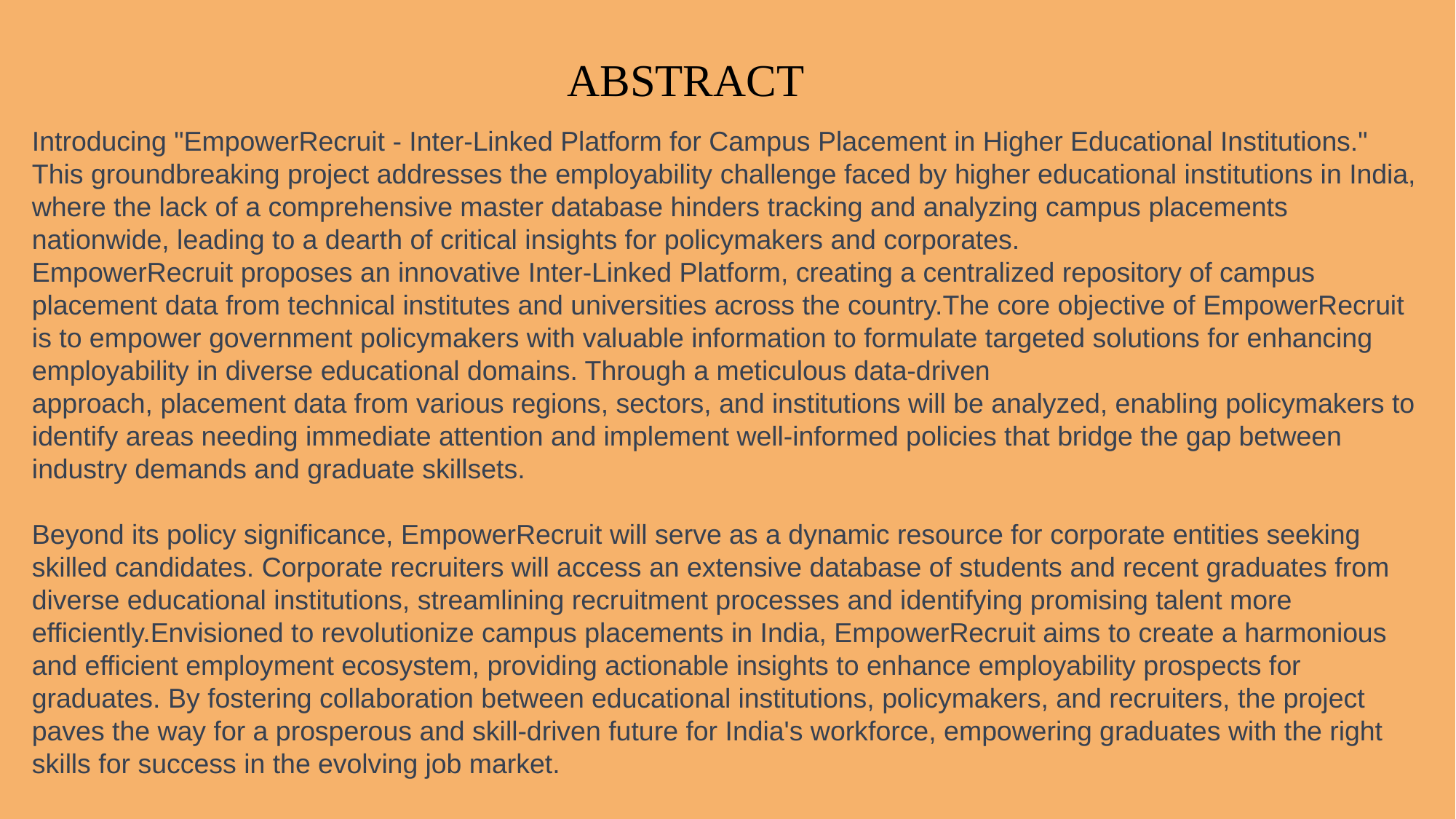

ABSTRACT
Introducing "EmpowerRecruit - Inter-Linked Platform for Campus Placement in Higher Educational Institutions." This groundbreaking project addresses the employability challenge faced by higher educational institutions in India, where the lack of a comprehensive master database hinders tracking and analyzing campus placements nationwide, leading to a dearth of critical insights for policymakers and corporates.
EmpowerRecruit proposes an innovative Inter-Linked Platform, creating a centralized repository of campus placement data from technical institutes and universities across the country.The core objective of EmpowerRecruit is to empower government policymakers with valuable information to formulate targeted solutions for enhancing employability in diverse educational domains. Through a meticulous data-driven
approach, placement data from various regions, sectors, and institutions will be analyzed, enabling policymakers to identify areas needing immediate attention and implement well-informed policies that bridge the gap between industry demands and graduate skillsets.

Beyond its policy significance, EmpowerRecruit will serve as a dynamic resource for corporate entities seeking skilled candidates. Corporate recruiters will access an extensive database of students and recent graduates from diverse educational institutions, streamlining recruitment processes and identifying promising talent more efficiently.Envisioned to revolutionize campus placements in India, EmpowerRecruit aims to create a harmonious and efficient employment ecosystem, providing actionable insights to enhance employability prospects for graduates. By fostering collaboration between educational institutions, policymakers, and recruiters, the project paves the way for a prosperous and skill-driven future for India's workforce, empowering graduates with the right skills for success in the evolving job market.